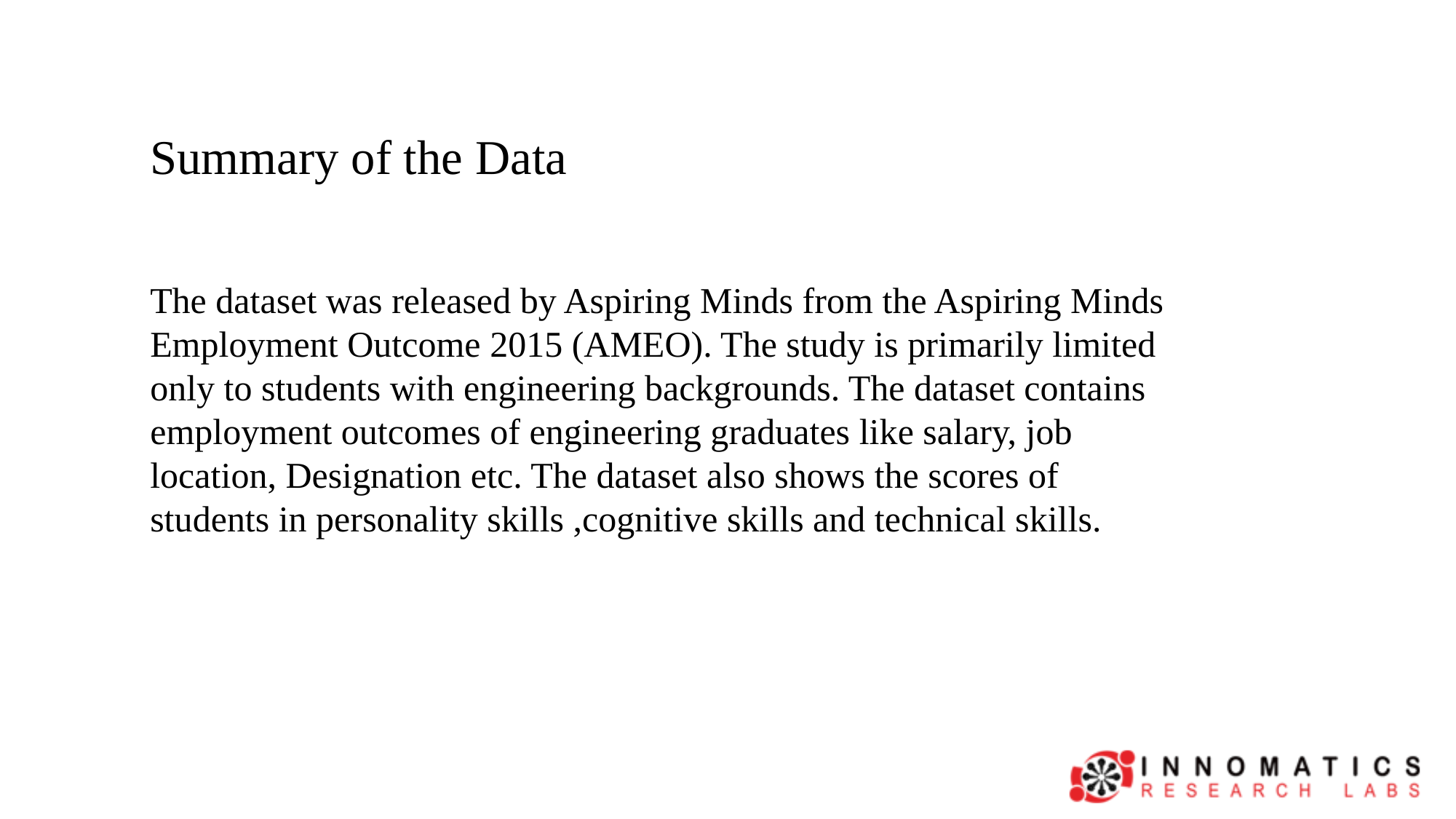

Summary of the Data
#
The dataset was released by Aspiring Minds from the Aspiring Minds Employment Outcome 2015 (AMEO). The study is primarily limited only to students with engineering backgrounds. The dataset contains employment outcomes of engineering graduates like salary, job location, Designation etc. The dataset also shows the scores of students in personality skills ,cognitive skills and technical skills.